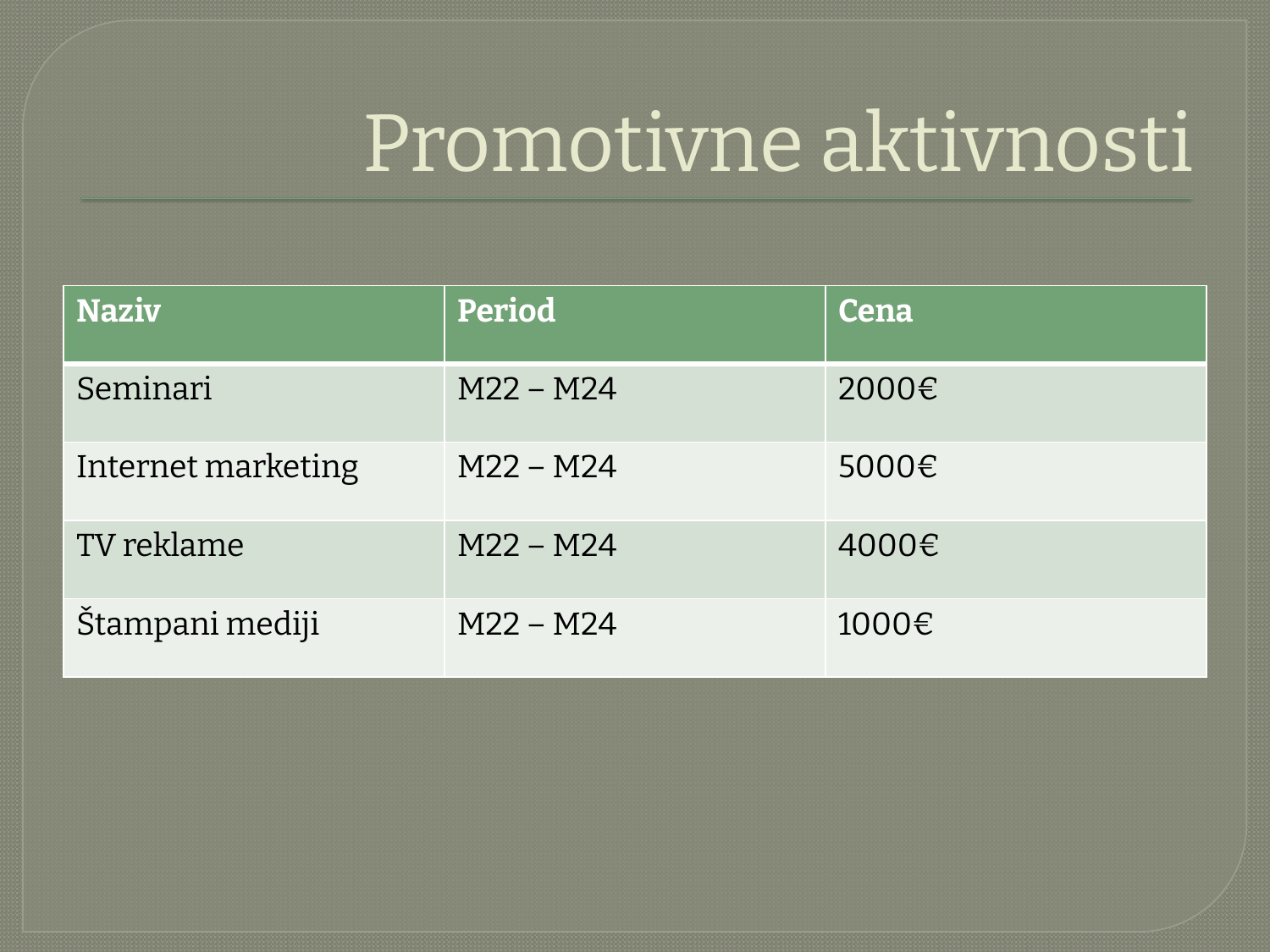

# Promotivne aktivnosti
| Naziv | Period | Cena |
| --- | --- | --- |
| Seminari | M22 – M24 | 2000€ |
| Internet marketing | M22 – M24 | 5000€ |
| TV reklame | M22 – M24 | 4000€ |
| Štampani mediji | M22 – M24 | 1000€ |